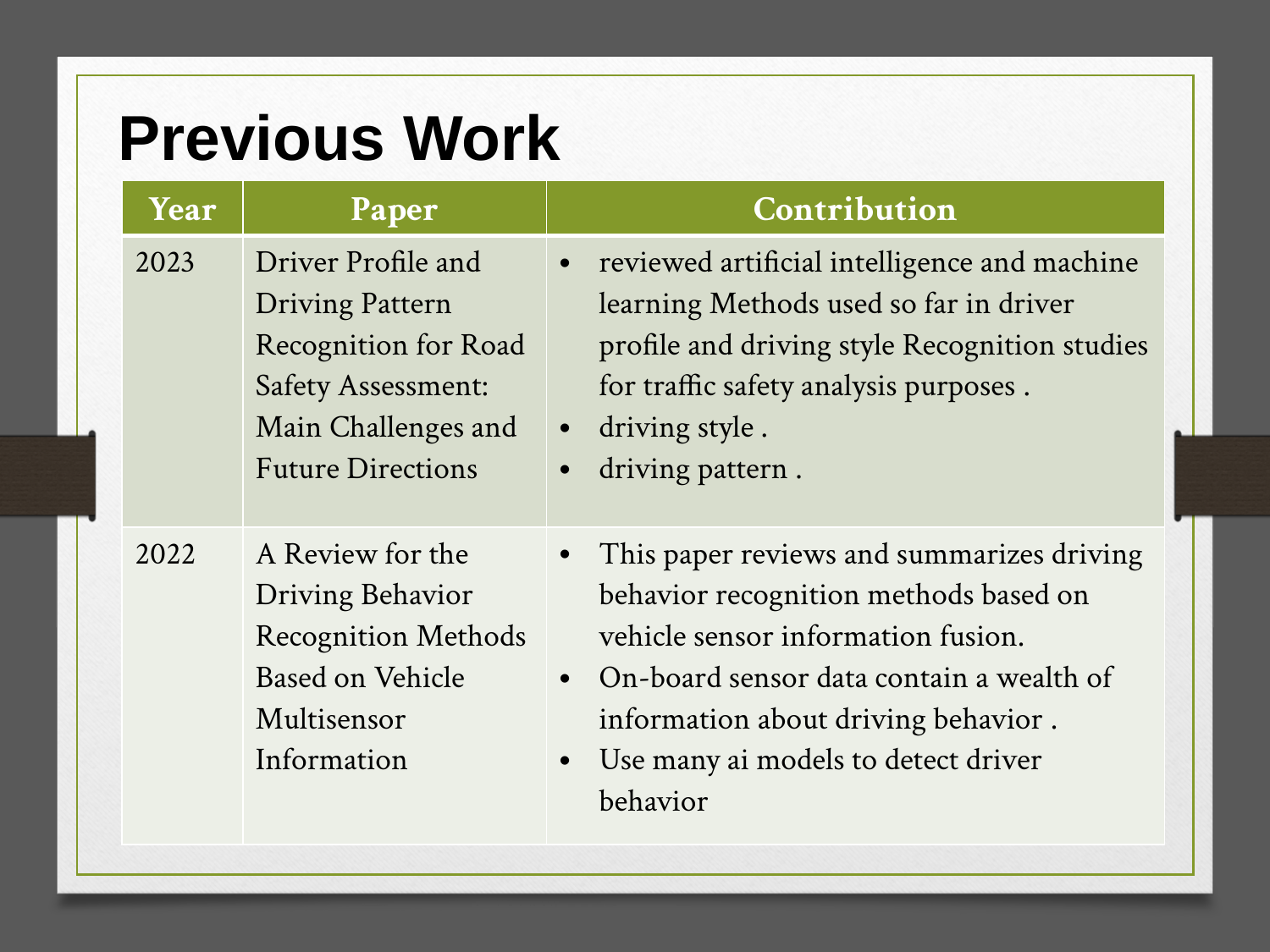

Previous Work
| Year | Paper | Contribution |
| --- | --- | --- |
| 2023 | Driver Profile and Driving Pattern Recognition for Road Safety Assessment: Main Challenges and Future Directions | reviewed artificial intelligence and machine learning Methods used so far in driver profile and driving style Recognition studies for traffic safety analysis purposes . driving style . driving pattern . |
| 2022 | A Review for the Driving Behavior Recognition Methods Based on Vehicle Multisensor Information | This paper reviews and summarizes driving behavior recognition methods based on vehicle sensor information fusion. On-board sensor data contain a wealth of information about driving behavior . Use many ai models to detect driver behavior |